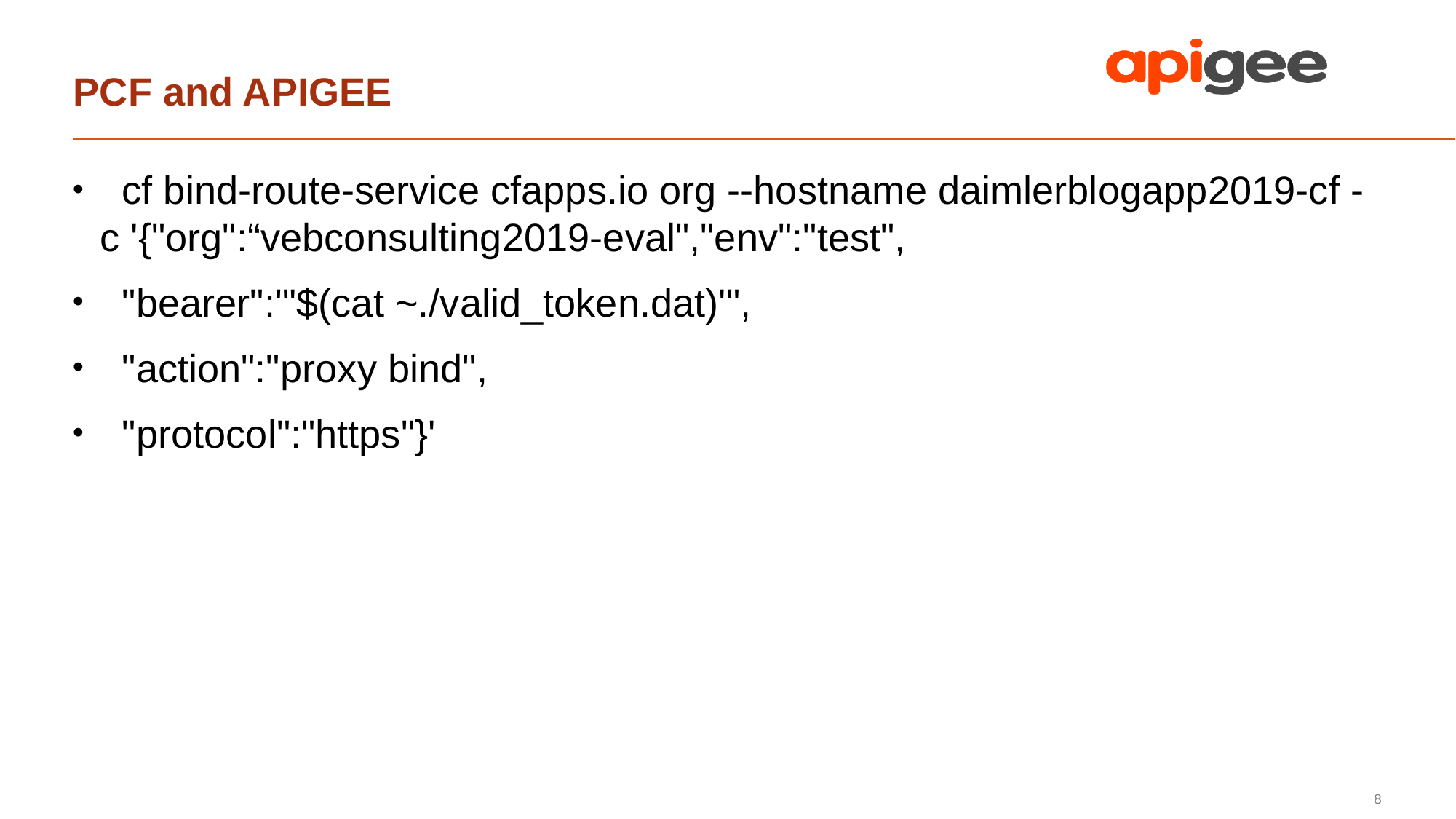

# PCF and APIGEE
  cf bind-route-service cfapps.io org --hostname daimlerblogapp2019-cf -c '{"org":“vebconsulting2019-eval","env":"test",
  "bearer":"'$(cat ~./valid_token.dat)'",
  "action":"proxy bind",
  "protocol":"https"}'